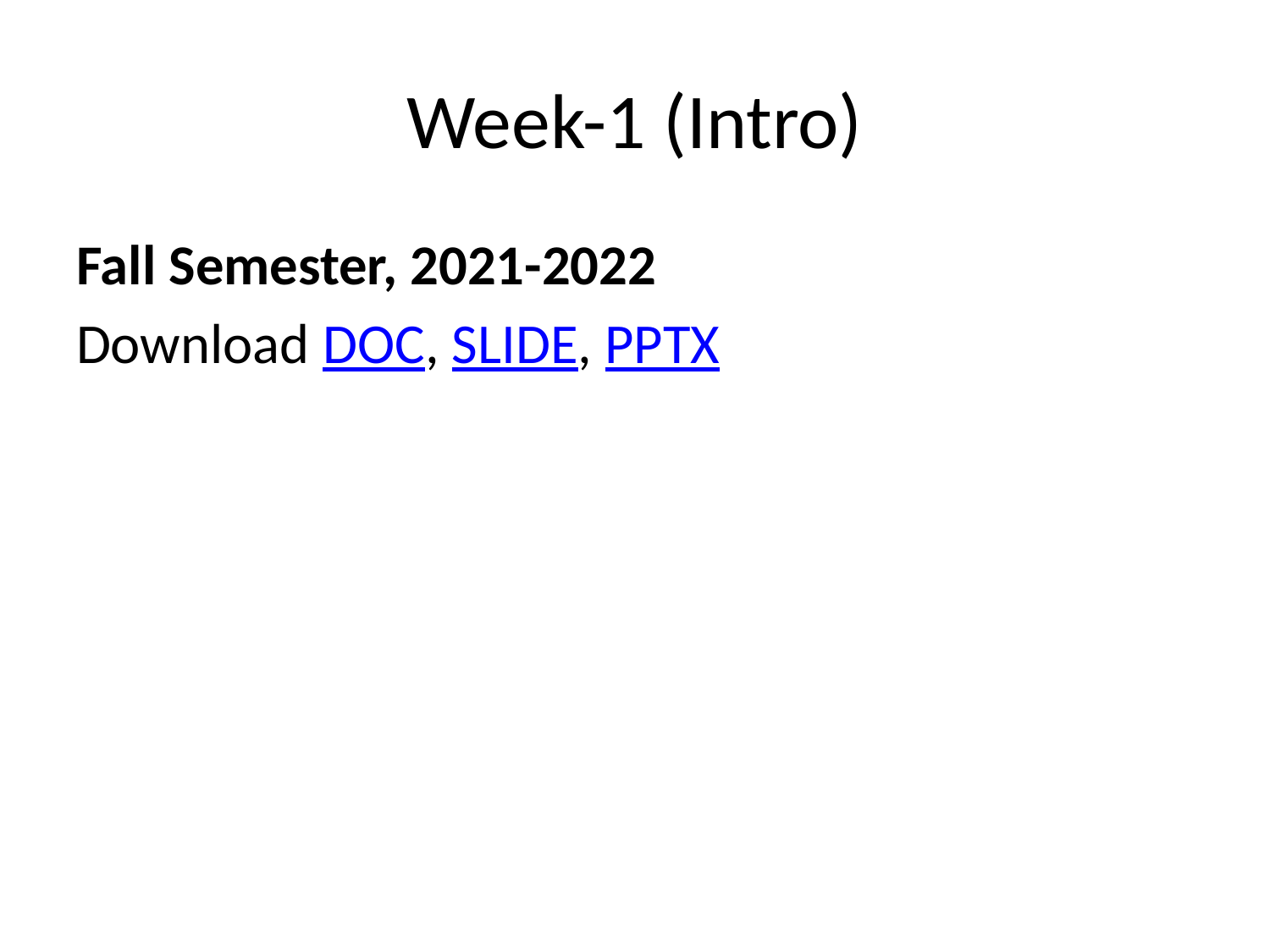

# Week-1 (Intro)
Fall Semester, 2021-2022
Download DOC, SLIDE, PPTX